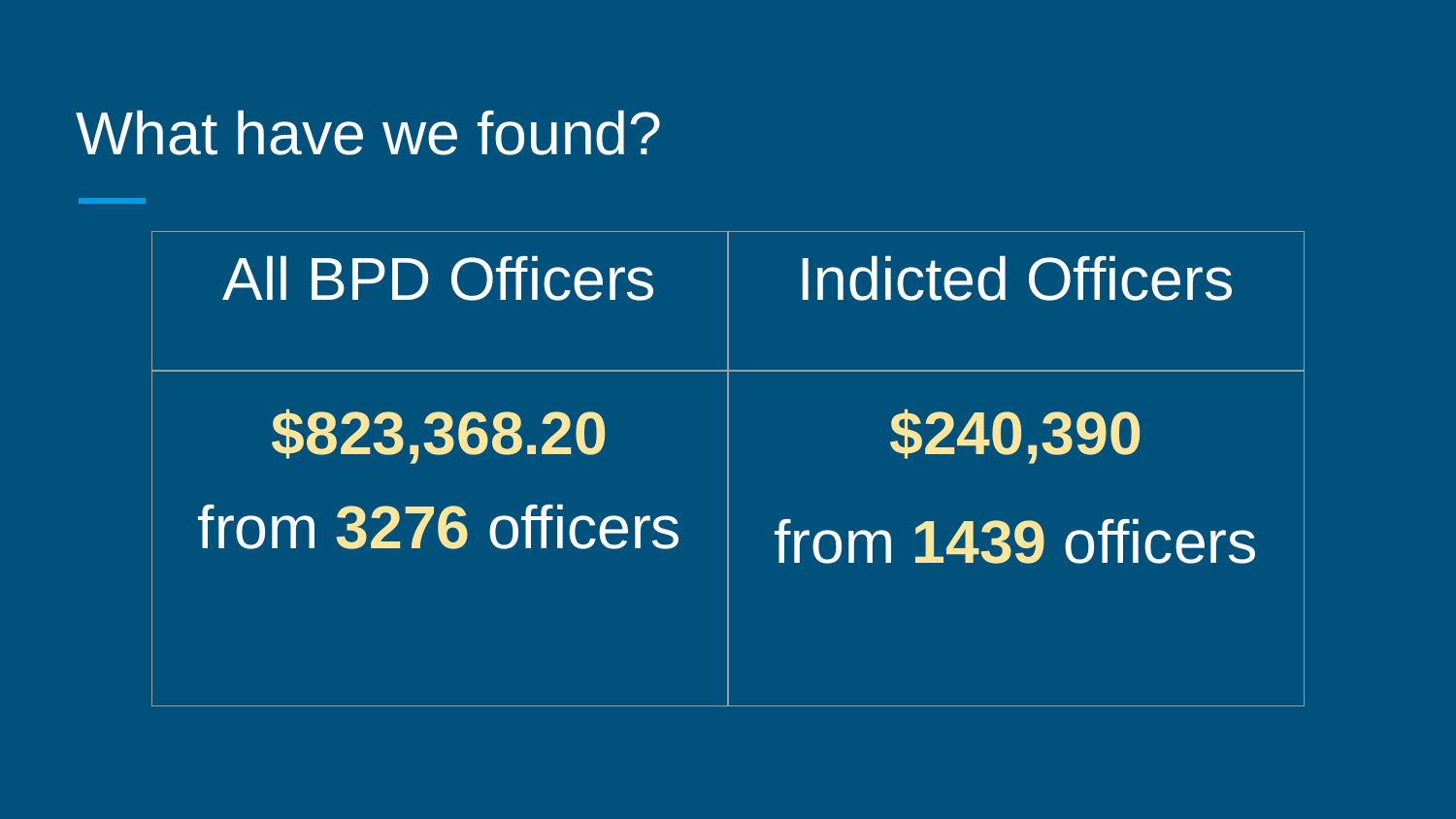

# What have we found?
| All BPD Officers | Indicted Officers |
| --- | --- |
| $823,368.20 from 3276 officers | $240,390 from 1439 officers |